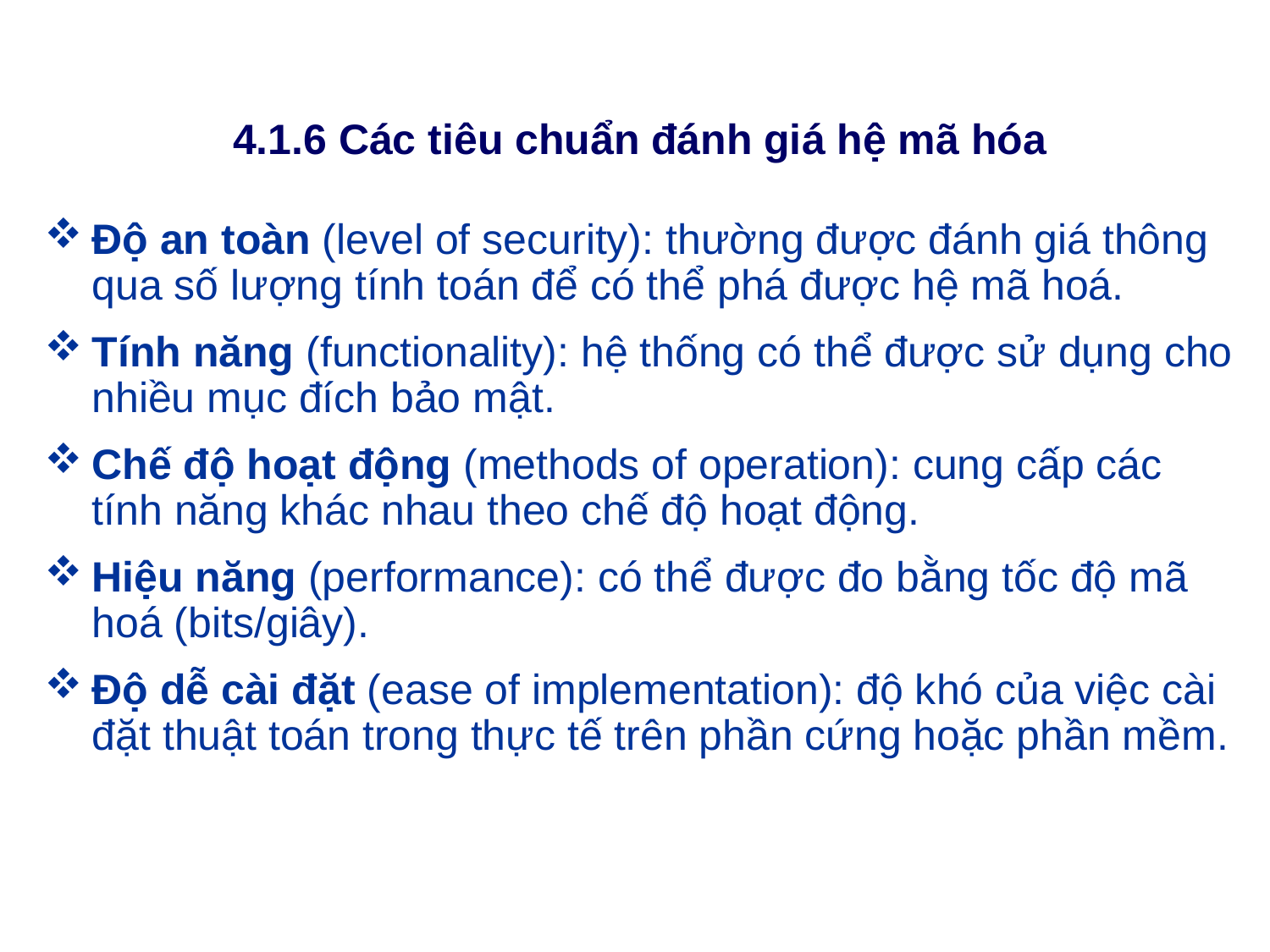

# 4.1.6 Các tiêu chuẩn đánh giá hệ mã hóa
Độ an toàn (level of security): thường được đánh giá thông qua số lượng tính toán để có thể phá được hệ mã hoá.
Tính năng (functionality): hệ thống có thể được sử dụng cho nhiều mục đích bảo mật.
Chế độ hoạt động (methods of operation): cung cấp các tính năng khác nhau theo chế độ hoạt động.
Hiệu năng (performance): có thể được đo bằng tốc độ mã hoá (bits/giây).
Độ dễ cài đặt (ease of implementation): độ khó của việc cài đặt thuật toán trong thực tế trên phần cứng hoặc phần mềm.